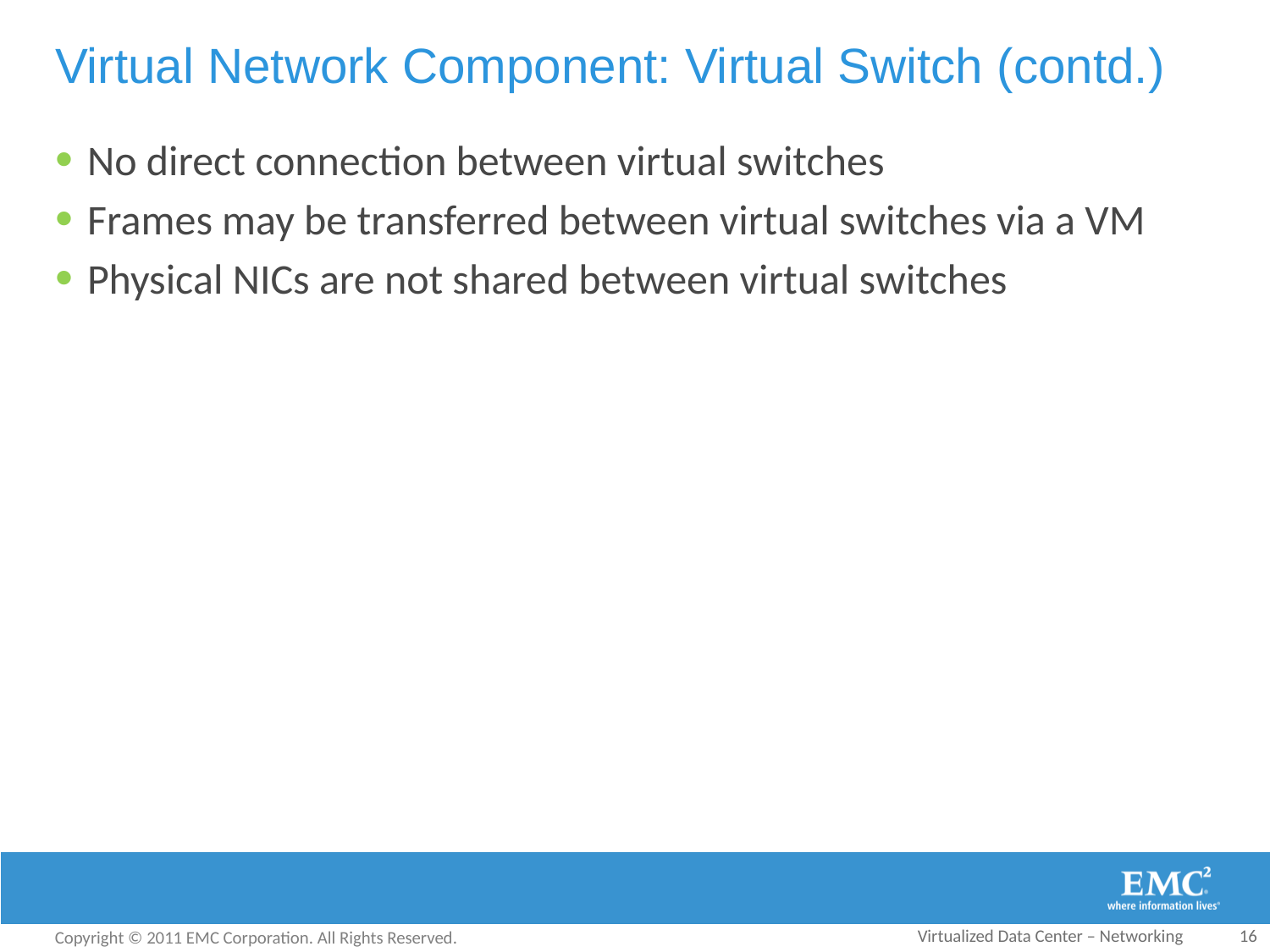

# Virtual Network Component: Virtual Switch (contd.)
No direct connection between virtual switches
Frames may be transferred between virtual switches via a VM
Physical NICs are not shared between virtual switches

Virtualized Data Center – Networking
16